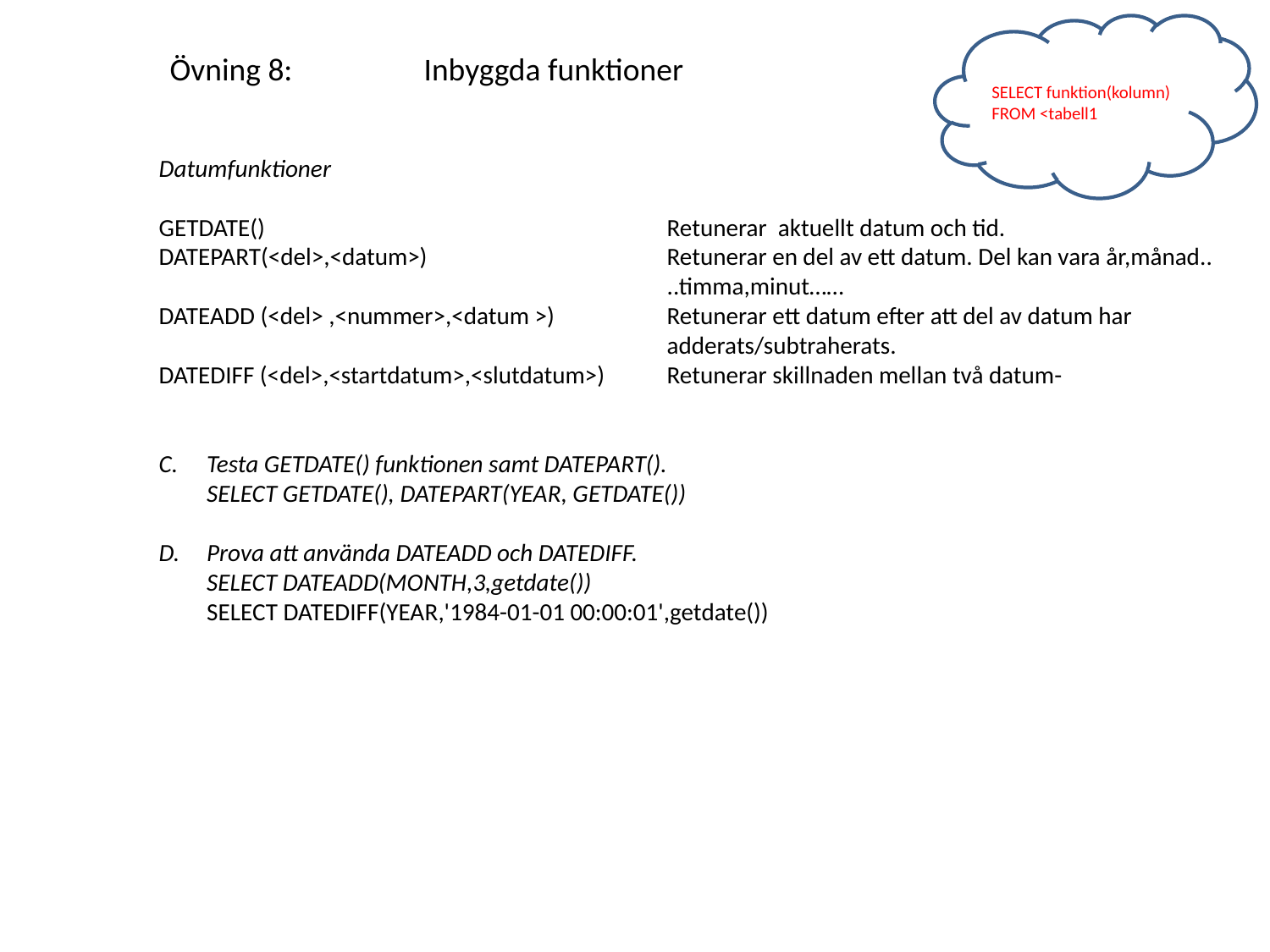

SELECT funktion(kolumn)
FROM <tabell1
Övning 8:		Inbyggda funktioner
Datumfunktioner
GETDATE()				Retunerar  aktuellt datum och tid.
DATEPART(<del>,<datum>)		Retunerar en del av ett datum. Del kan vara år,månad..
				..timma,minut……
DATEADD (<del> ,<nummer>,<datum >)	Retunerar ett datum efter att del av datum har 					adderats/subtraherats.
DATEDIFF (<del>,<startdatum>,<slutdatum>)	Retunerar skillnaden mellan två datum-

Testa GETDATE() funktionen samt DATEPART().
SELECT GETDATE(), DATEPART(YEAR, GETDATE())
Prova att använda DATEADD och DATEDIFF.
SELECT DATEADD(MONTH,3,getdate())
SELECT DATEDIFF(YEAR,'1984-01-01 00:00:01',getdate())